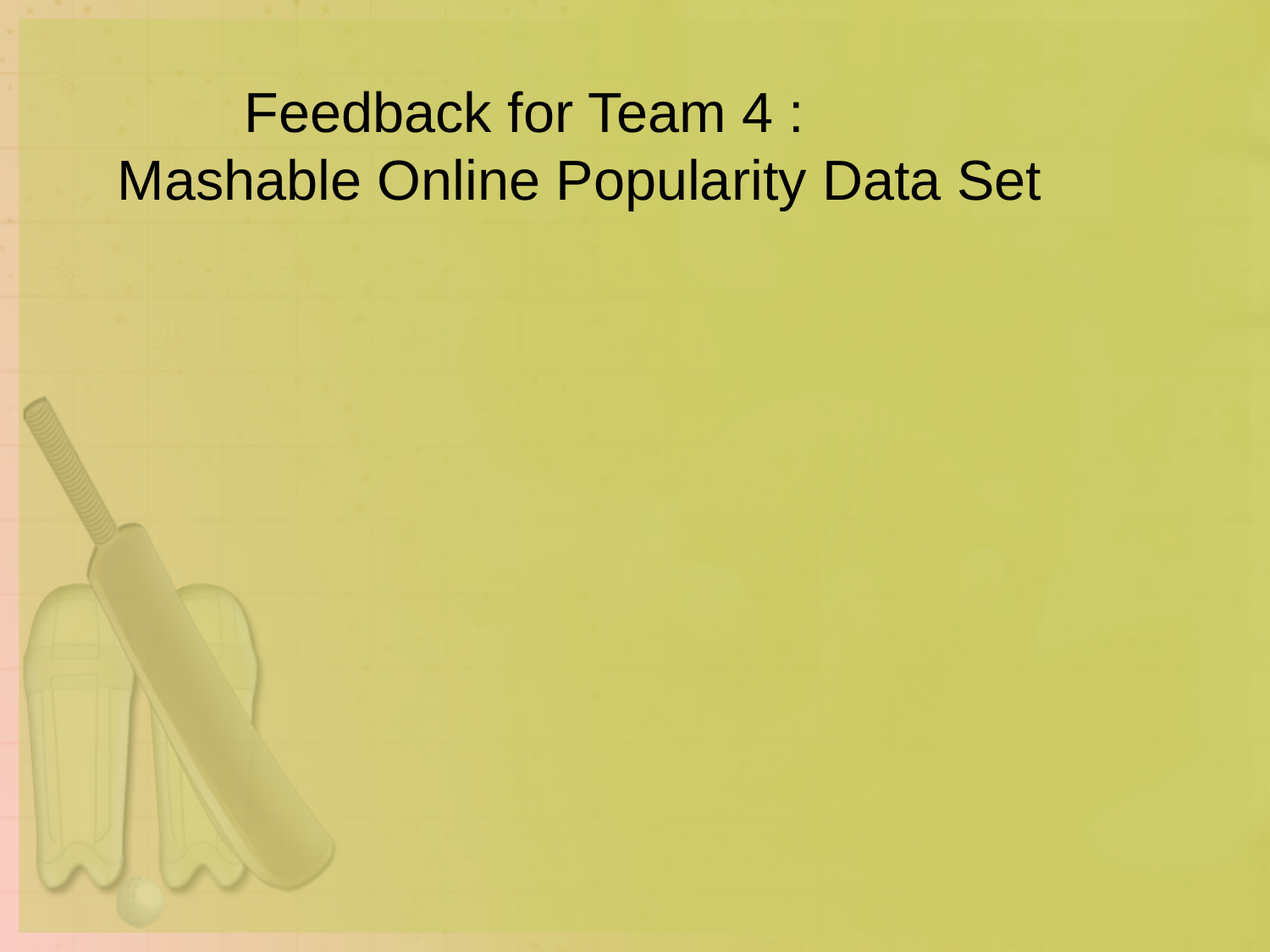

# Feedback for Team 4 : Mashable Online Popularity Data Set